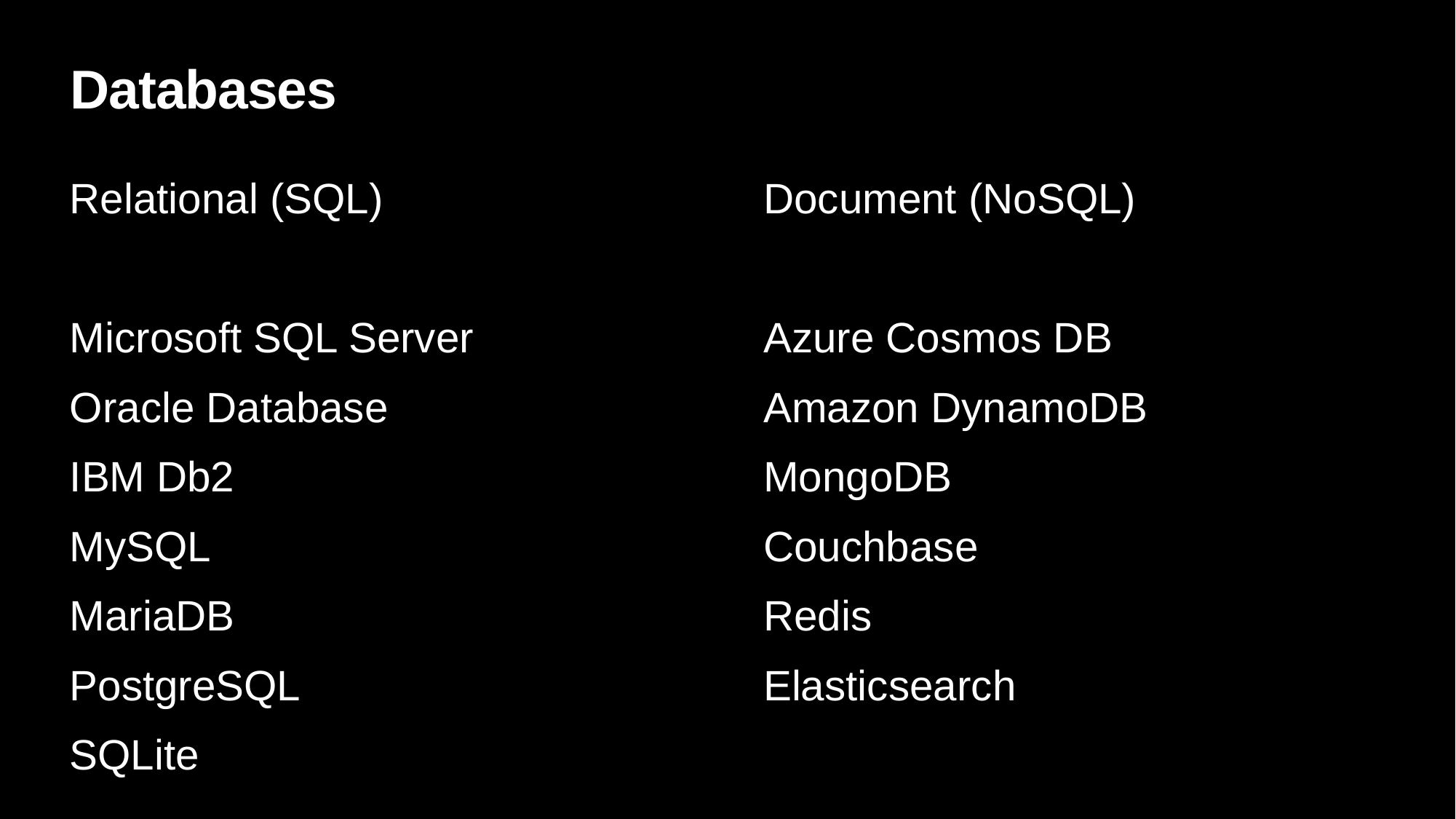

# Databases
Relational (SQL)

Microsoft SQL Server
Oracle Database
IBM Db2
MySQL
MariaDB
PostgreSQL
SQLite
Document (NoSQL)

Azure Cosmos DB
Amazon DynamoDB
MongoDB
Couchbase
Redis
Elasticsearch